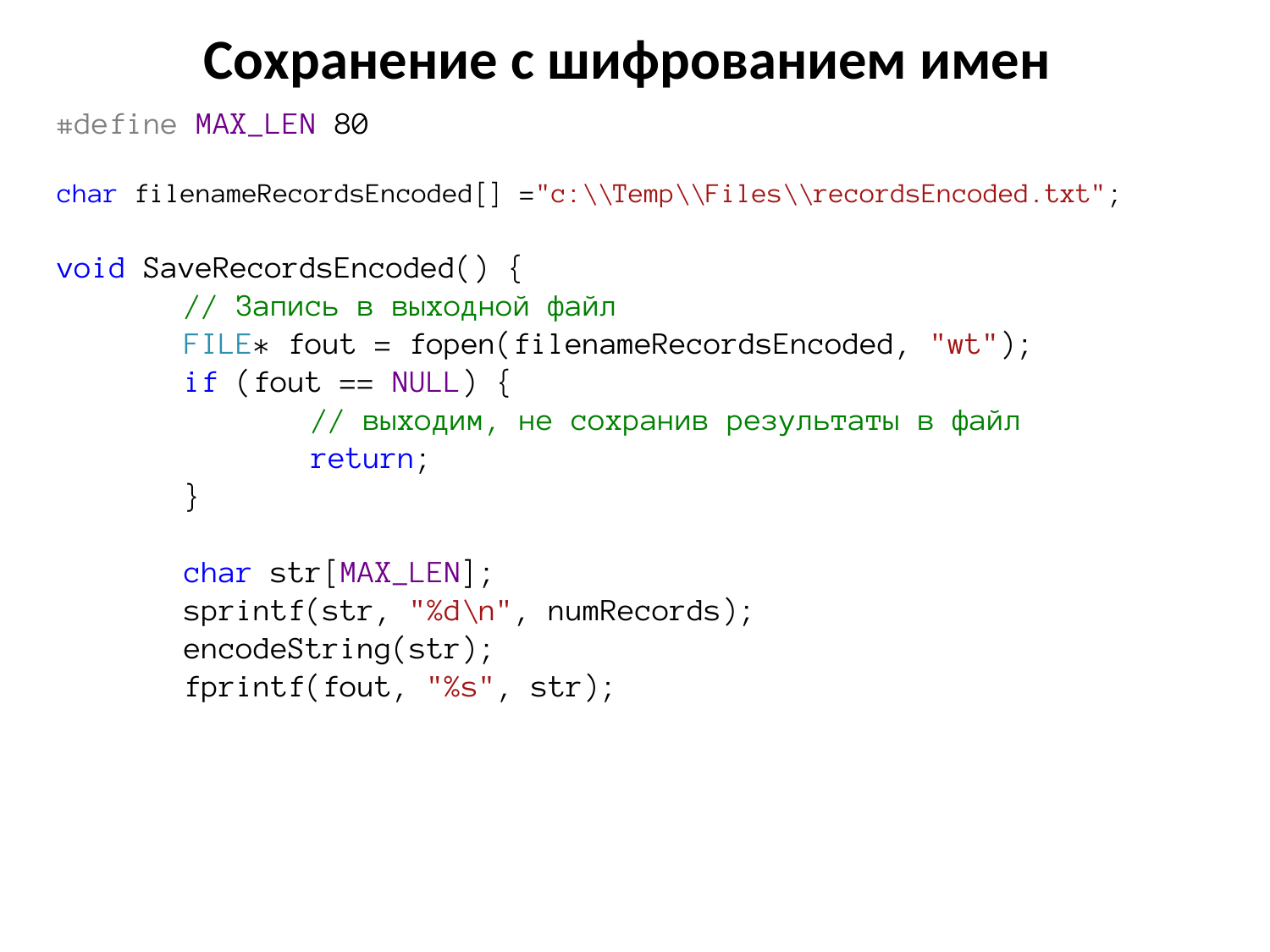

# Сохранение с шифрованием имен
#define MAX_LEN 80

char filenameRecordsEncoded[] ="c:\\Temp\\Files\\recordsEncoded.txt";

void SaveRecordsEncoded() {
	// Запись в выходной файл
	FILE* fout = fopen(filenameRecordsEncoded, "wt");
	if (fout == NULL) {
		// выходим, не сохранив результаты в файл
		return;
	}

	char str[MAX_LEN];
	sprintf(str, "%d\n", numRecords);
	encodeString(str);
	fprintf(fout, "%s", str);